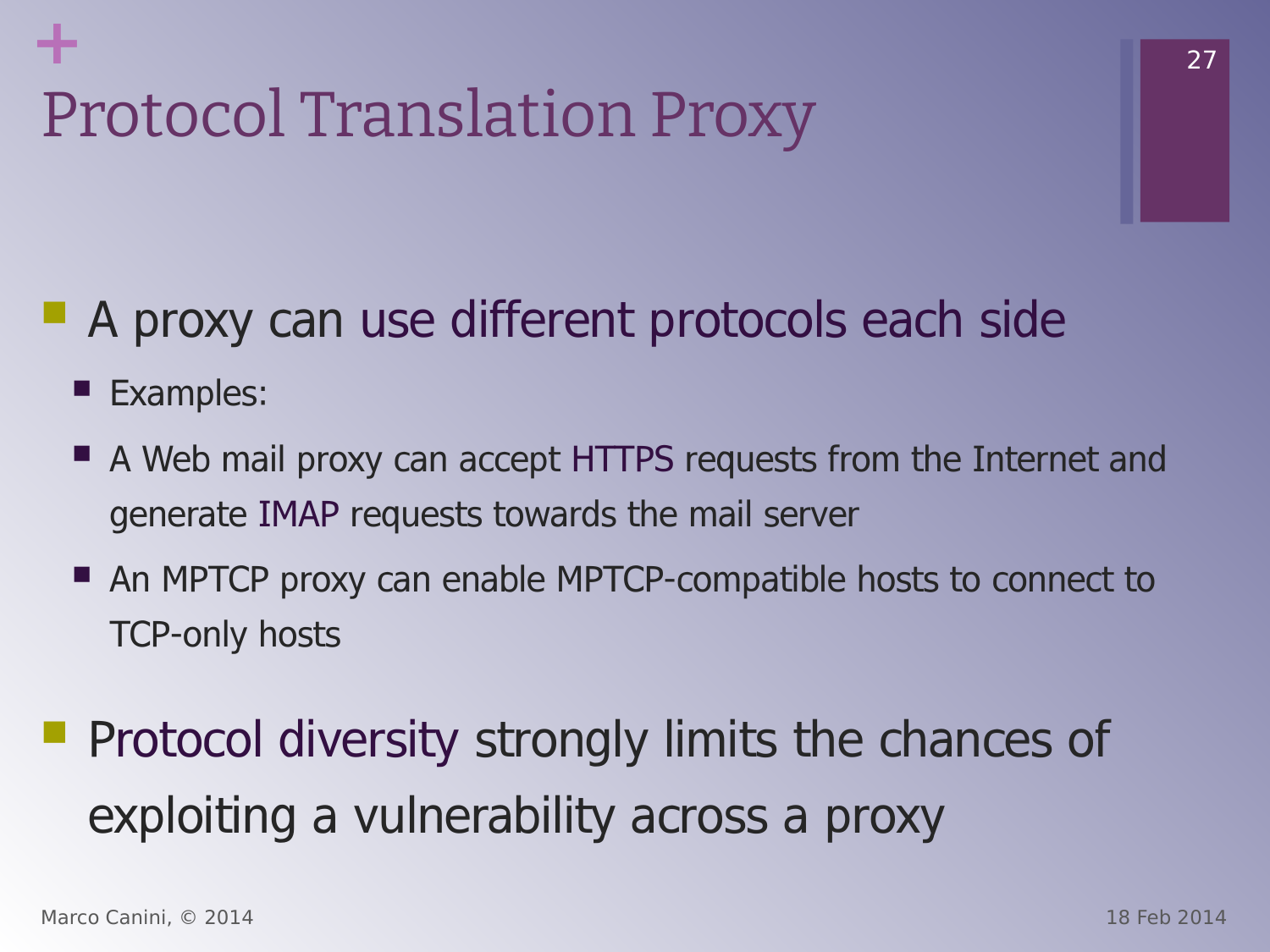

27
# Protocol Translation Proxy
A proxy can use different protocols each side
Examples:
A Web mail proxy can accept HTTPS requests from the Internet and generate IMAP requests towards the mail server
An MPTCP proxy can enable MPTCP-compatible hosts to connect to TCP-only hosts
Protocol diversity strongly limits the chances of exploiting a vulnerability across a proxy
Marco Canini, © 2014
18 Feb 2014